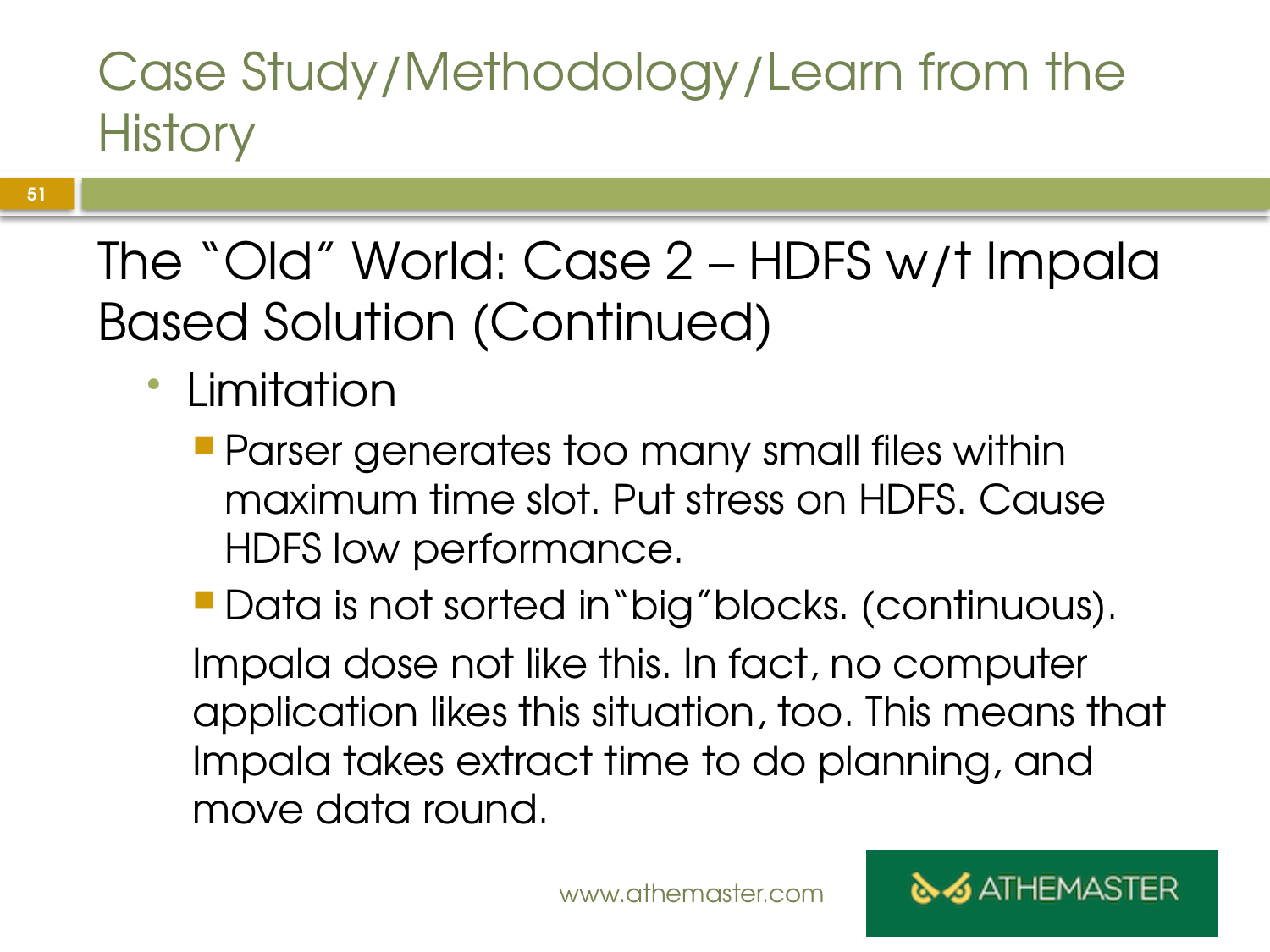

# Case Study/Methodology/Learn from the History
51
The “Old” World: Case 2 – HDFS w/t Impala Based Solution (Continued)
Limitation
Parser generates too many small files within maximum time slot. Put stress on HDFS. Cause HDFS low performance.
Data is not sorted in“big”blocks. (continuous).
Impala dose not like this. In fact, no computer application likes this situation, too. This means that Impala takes extract time to do planning, and move data round.
www.athemaster.com